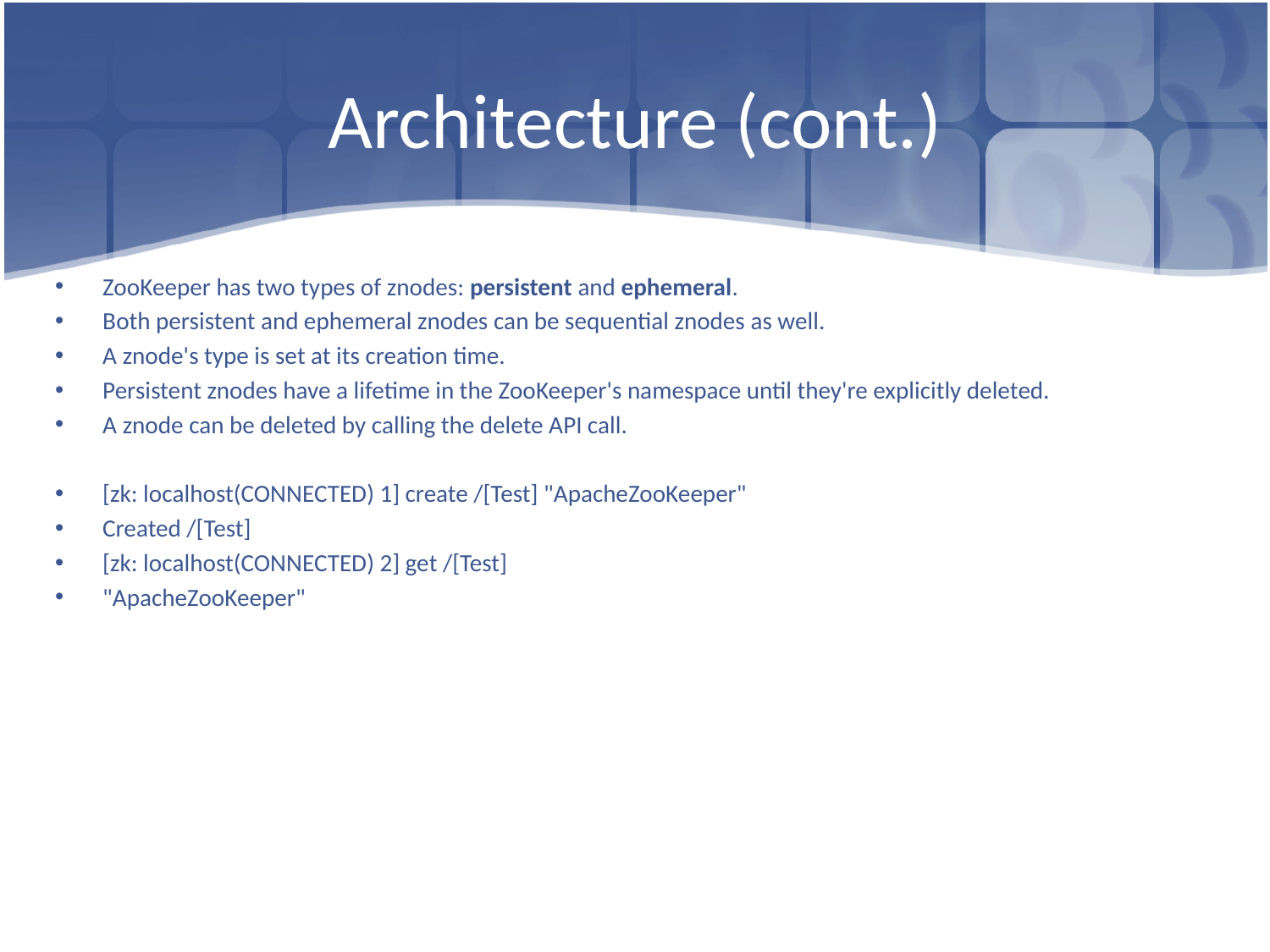

# Architecture (cont.)
ZooKeeper has two types of znodes: persistent and ephemeral.
Both persistent and ephemeral znodes can be sequential znodes as well.
A znode's type is set at its creation time.
Persistent znodes have a lifetime in the ZooKeeper's namespace until they're explicitly deleted.
A znode can be deleted by calling the delete API call.

[zk: localhost(CONNECTED) 1] create /[Test] "ApacheZooKeeper"
Created /[Test]
[zk: localhost(CONNECTED) 2] get /[Test]
"ApacheZooKeeper"